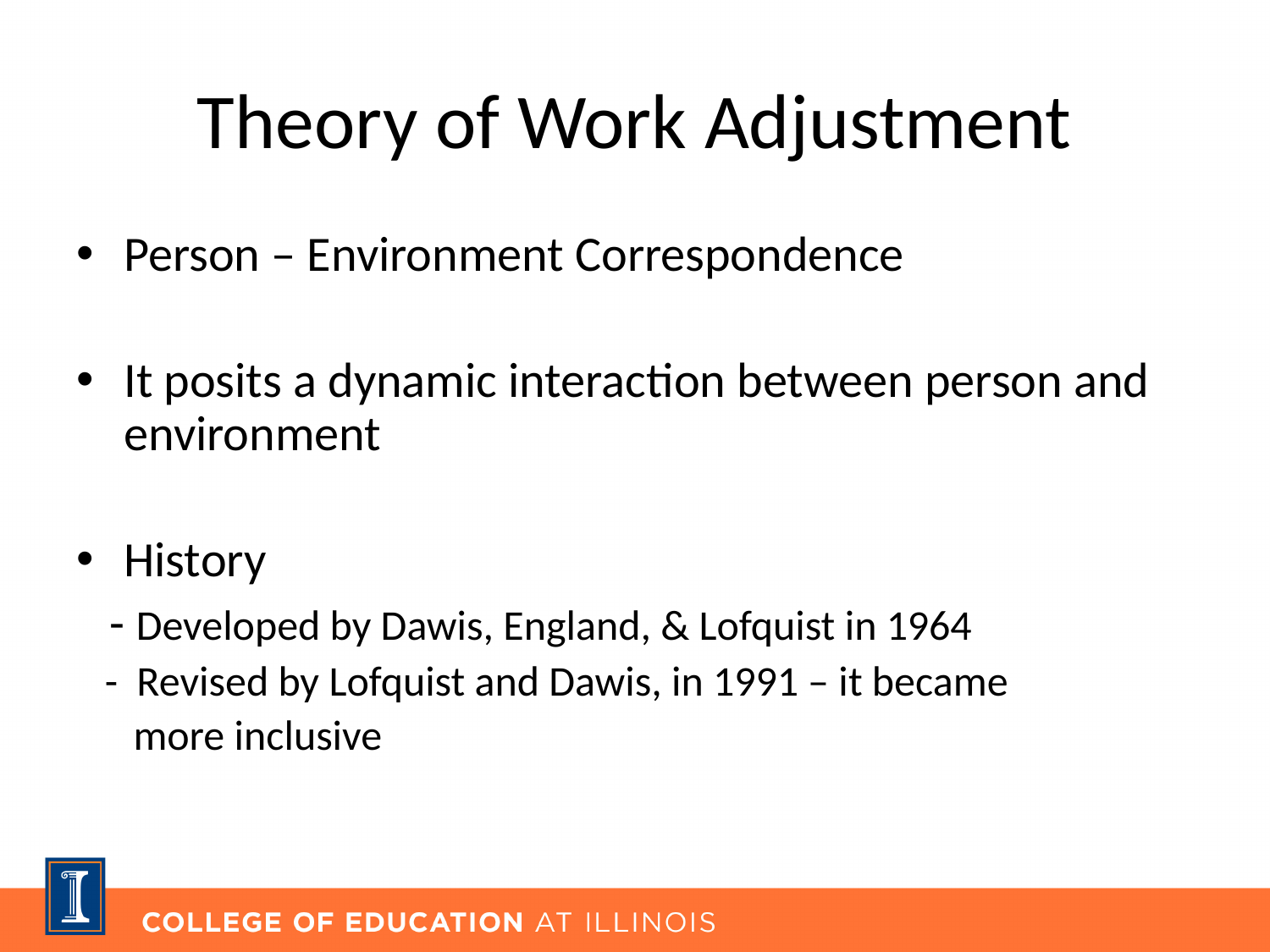

# Theory of Work Adjustment
Person – Environment Correspondence

It posits a dynamic interaction between person and environment

History
   - Developed by Dawis, England, & Lofquist in 1964
   -  Revised by Lofquist and Dawis, in 1991 – it became
      more inclusive